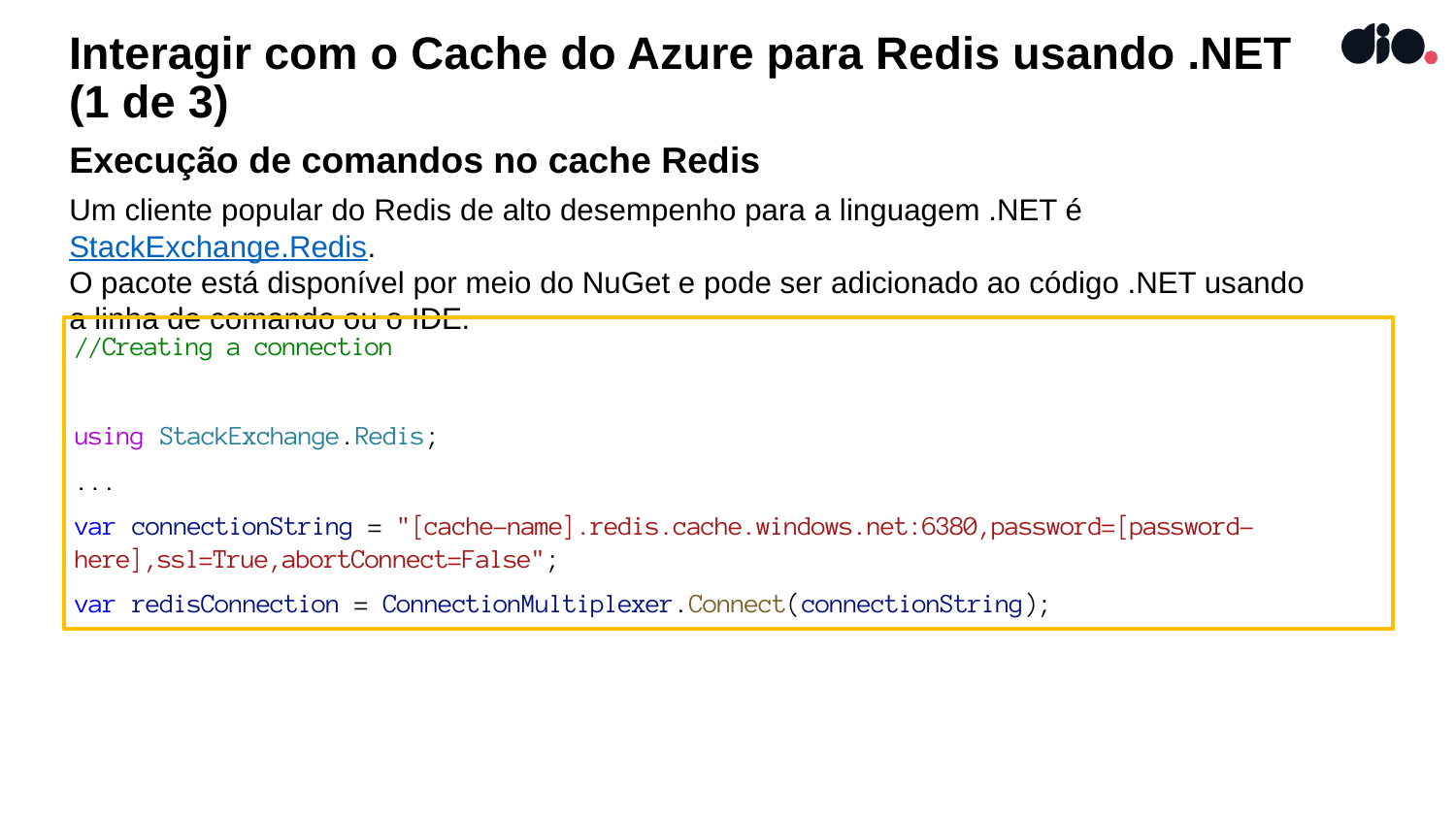

# Interagir com o Cache do Azure para Redis usando .NET (1 de 3)
Execução de comandos no cache Redis
Um cliente popular do Redis de alto desempenho para a linguagem .NET é StackExchange.Redis.
O pacote está disponível por meio do NuGet e pode ser adicionado ao código .NET usando
a linha de comando ou o IDE.

//Creating a connection

using StackExchange.Redis;
...
var connectionString = "[cache-name].redis.cache.windows.net:6380,password=[password-here],ssl=True,abortConnect=False";
var redisConnection = ConnectionMultiplexer.Connect(connectionString);